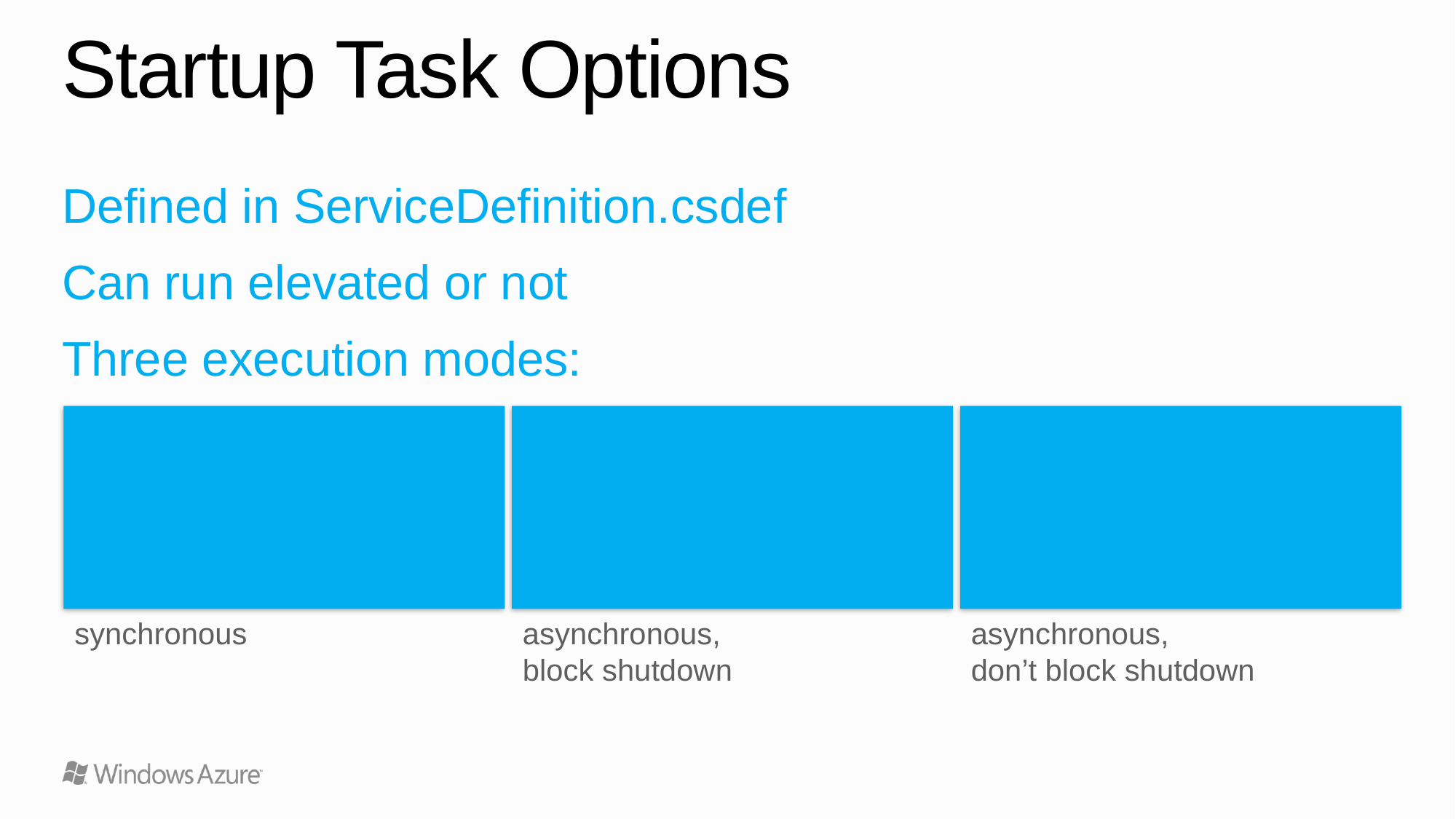

# Startup Task Options
Defined in ServiceDefinition.csdef
Can run elevated or not
Three execution modes:
Simple (default)
Foreground
Background
synchronous
asynchronous,
block shutdown
asynchronous,
don’t block shutdown